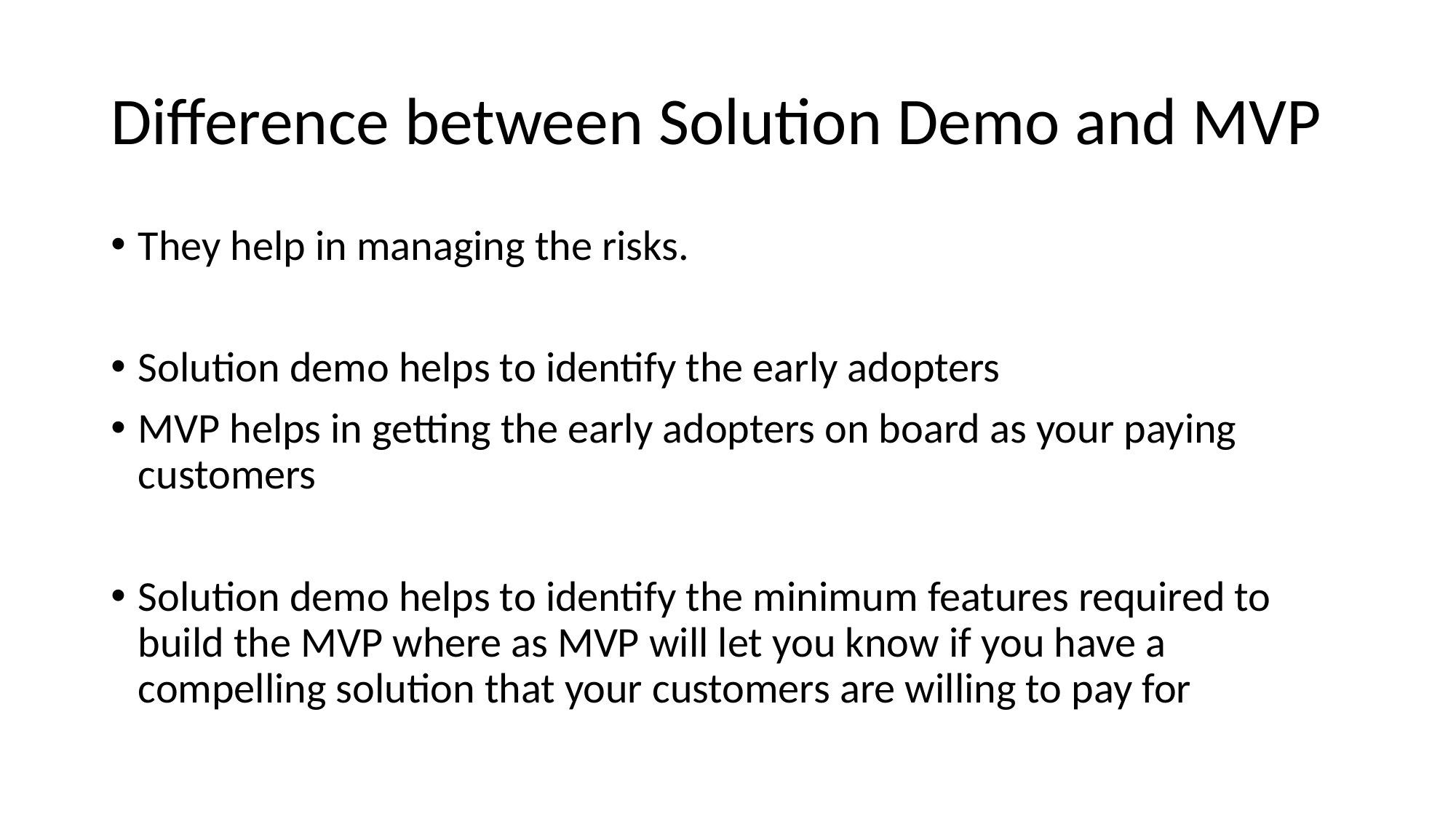

# Difference between Solution Demo and MVP
They help in managing the risks.

Solution demo helps to identify the early adopters
MVP helps in getting the early adopters on board as your paying customers

Solution demo helps to identify the minimum features required to build the MVP where as MVP will let you know if you have a compelling solution that your customers are willing to pay for